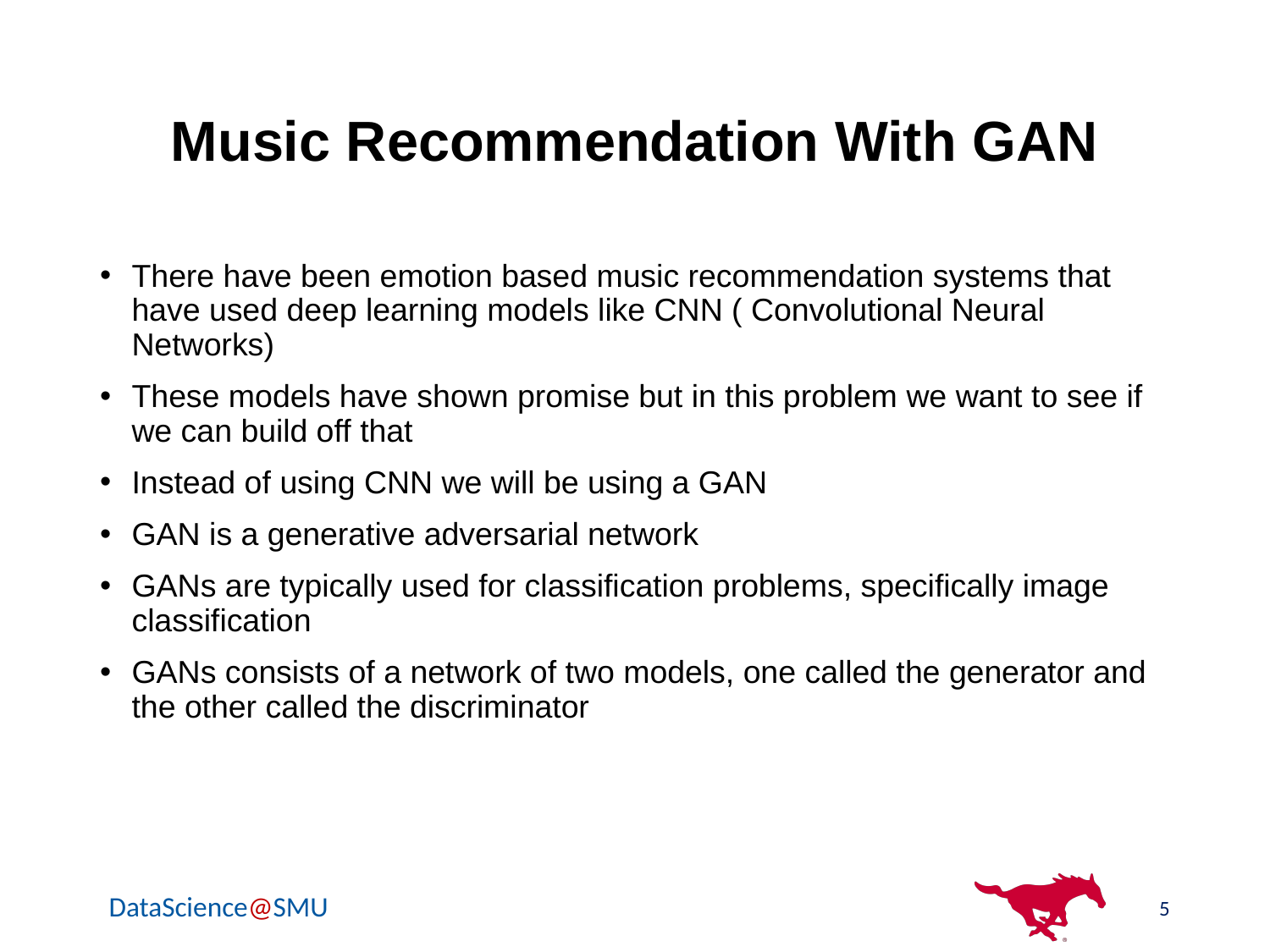

# Music Recommendation With GAN
There have been emotion based music recommendation systems that have used deep learning models like CNN ( Convolutional Neural Networks)
These models have shown promise but in this problem we want to see if we can build off that
Instead of using CNN we will be using a GAN
GAN is a generative adversarial network
GANs are typically used for classification problems, specifically image classification
GANs consists of a network of two models, one called the generator and the other called the discriminator

5